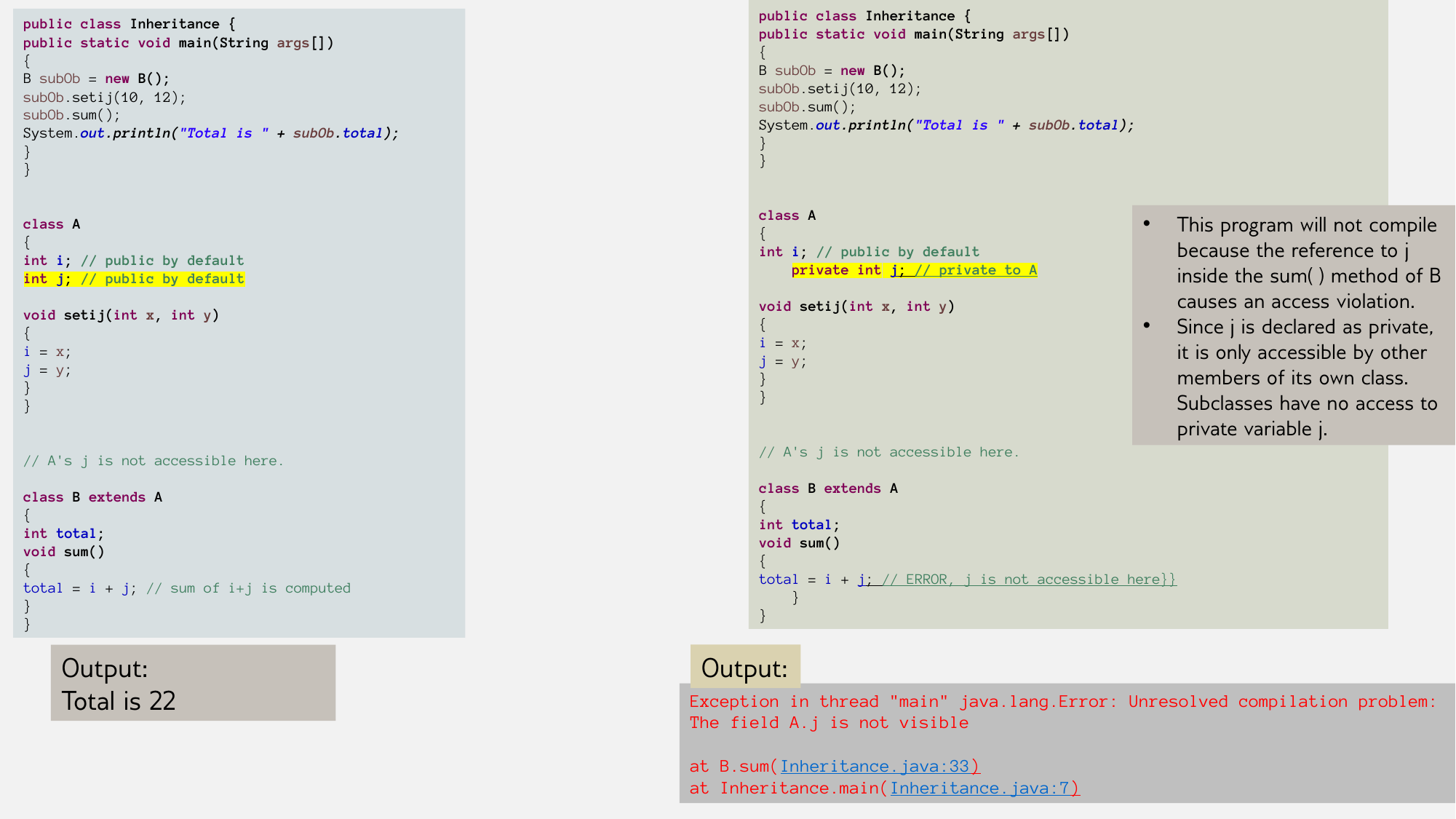

public class Inheritance {
public static void main(String args[])
{
B subOb = new B();
subOb.setij(10, 12);
subOb.sum();
System.out.println("Total is " + subOb.total);
}
}

class A
{
int i; // public by default
    private int j; // private to A

void setij(int x, int y)
{
i = x;
j = y;
}
}

// A's j is not accessible here.

class B extends A
{
int total;
void sum()
{
total = i + j; // ERROR, j is not accessible here}}
    }
}
public class Inheritance {
public static void main(String args[])
{
B subOb = new B();
subOb.setij(10, 12);
subOb.sum();
System.out.println("Total is " + subOb.total);
}
}

class A
{
int i; // public by default
int j; // public by default

void setij(int x, int y)
{
i = x;
j = y;
}
}

// A's j is not accessible here.

class B extends A
{
int total;
void sum()
{
total = i + j; // sum of i+j is computed
}
}
This program will not compile because the reference to j inside the sum( ) method of B causes an access violation.
Since j is declared as private, it is only accessible by other members of its own class. Subclasses have no access to private variable j.
Output:
Output:
Total is 22
Exception in thread "main" java.lang.Error: Unresolved compilation problem:
The field A.j is not visible

at B.sum(Inheritance.java:33)
at Inheritance.main(Inheritance.java:7)